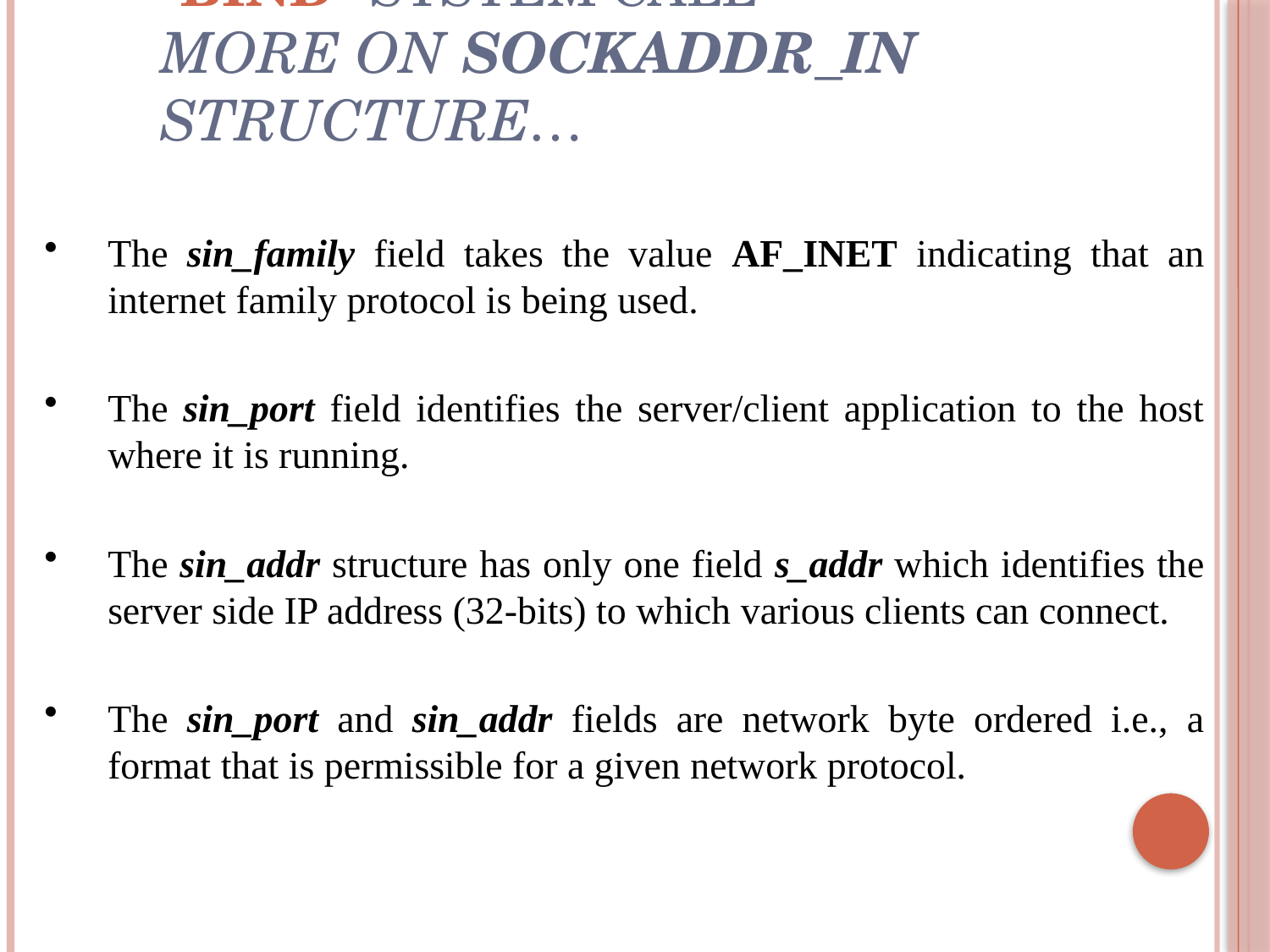

“bind” System Call
More on sockaddr_in structure…
The sin_family field takes the value AF_INET indicating that an internet family protocol is being used.

The sin_port field identifies the server/client application to the host where it is running.

The sin_addr structure has only one field s_addr which identifies the server side IP address (32-bits) to which various clients can connect.

The sin_port and sin_addr fields are network byte ordered i.e., a format that is permissible for a given network protocol.